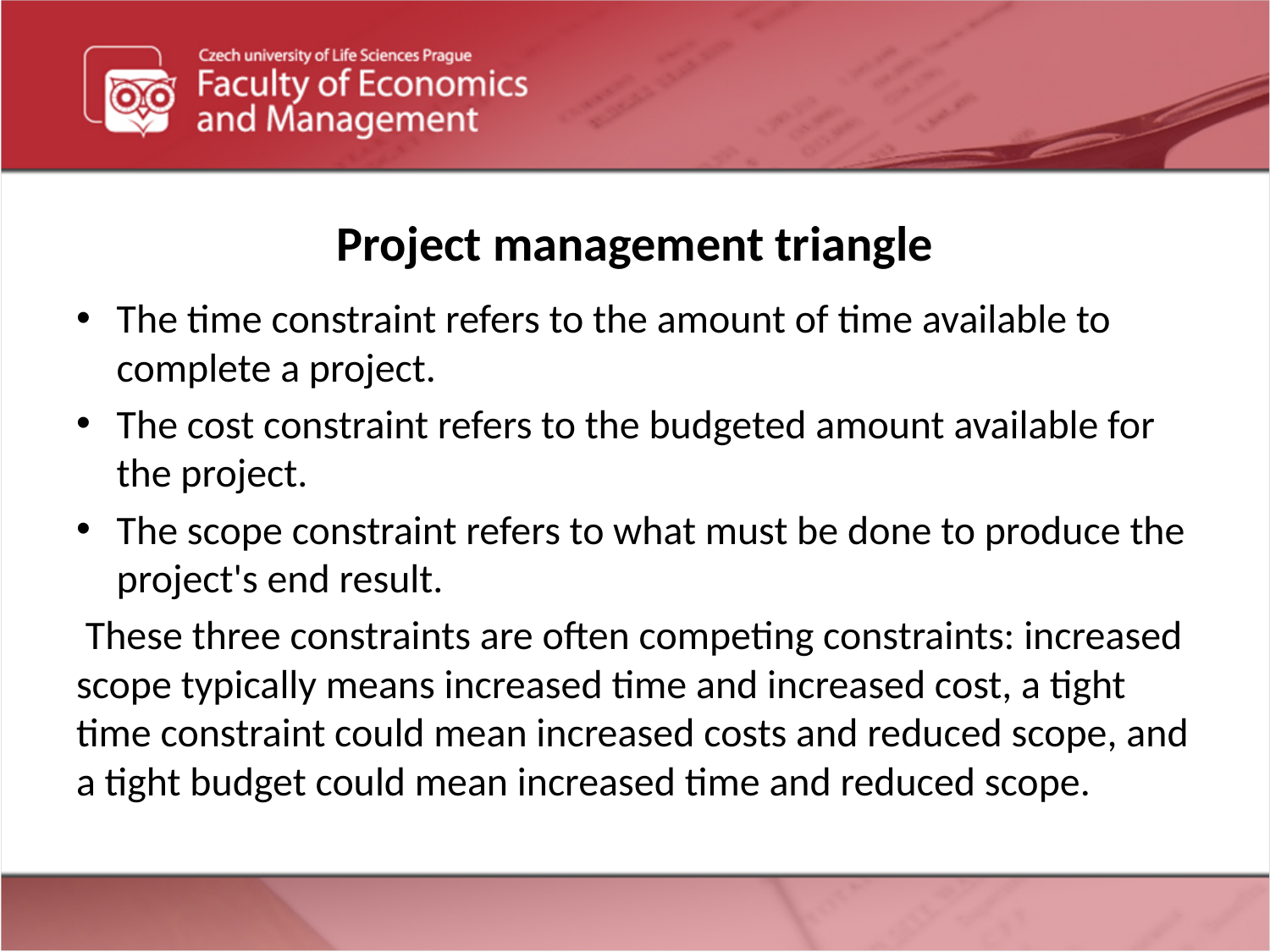

# Project management triangle
The time constraint refers to the amount of time available to complete a project.
The cost constraint refers to the budgeted amount available for the project.
The scope constraint refers to what must be done to produce the project's end result.
 These three constraints are often competing constraints: increased scope typically means increased time and increased cost, a tight time constraint could mean increased costs and reduced scope, and a tight budget could mean increased time and reduced scope.